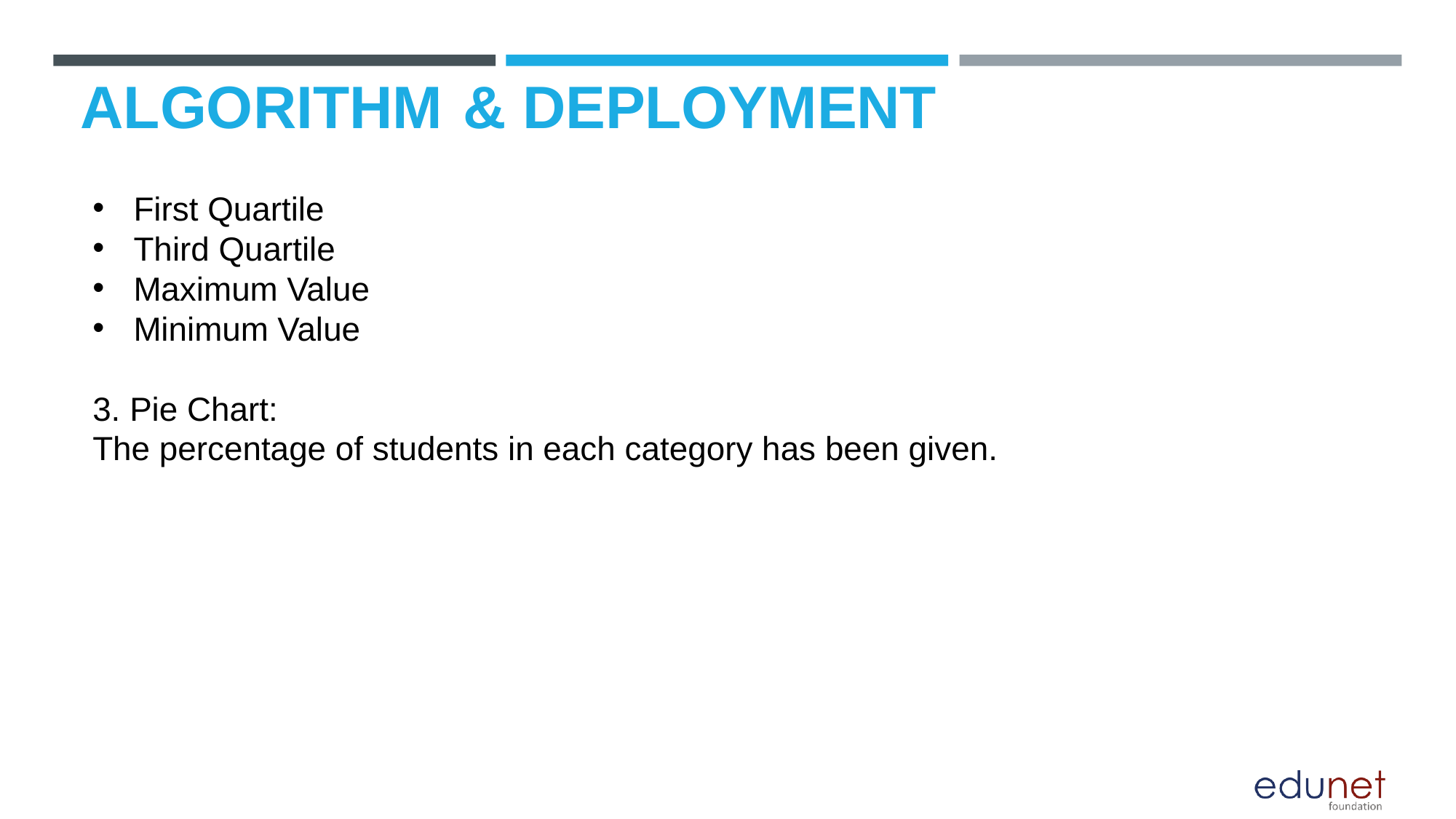

# ALGORITHM & DEPLOYMENT
First Quartile
Third Quartile
Maximum Value
Minimum Value

3. Pie Chart:
The percentage of students in each category has been given.